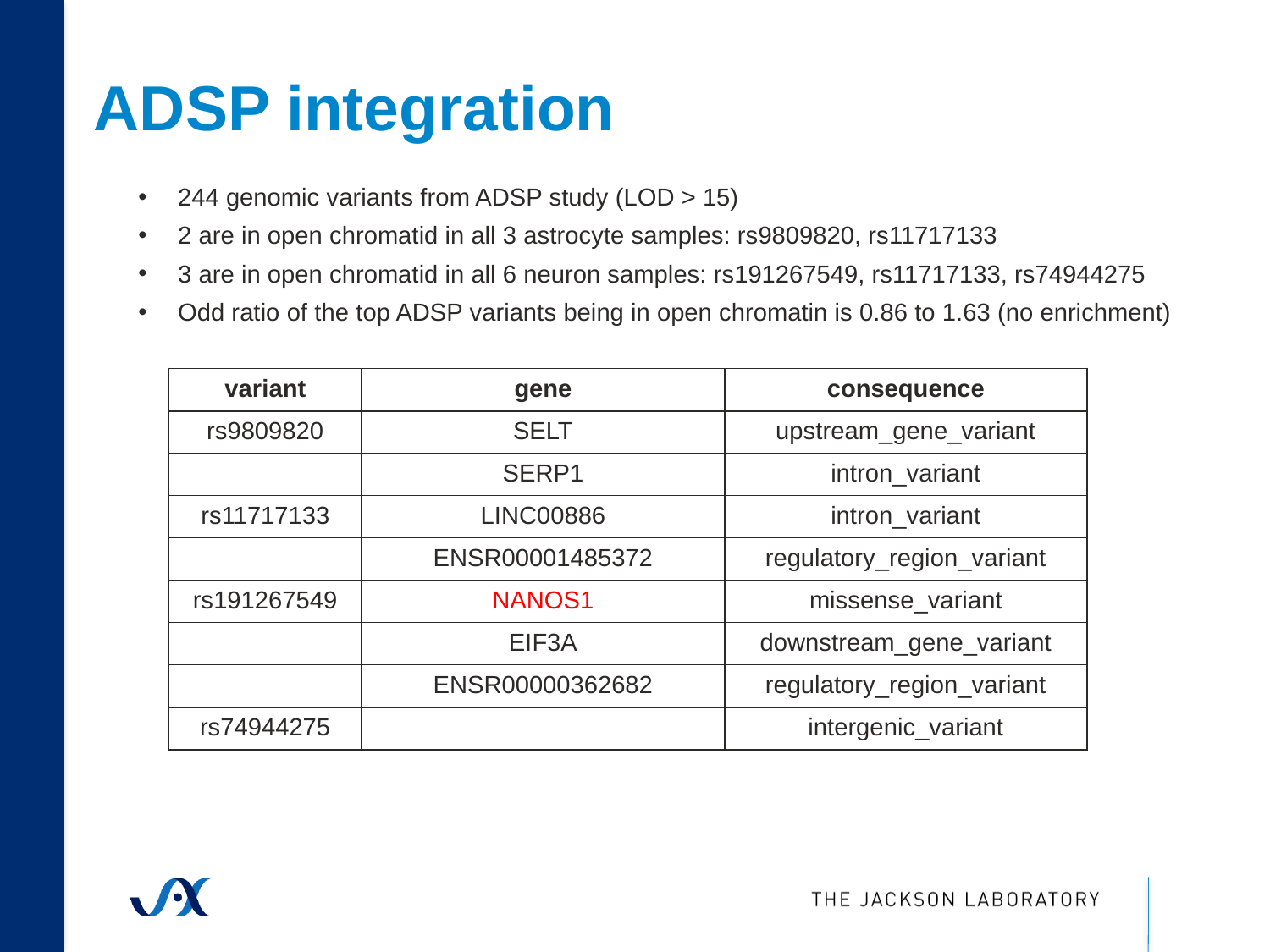

ADSP integration
244 genomic variants from ADSP study (LOD > 15)
2 are in open chromatid in all 3 astrocyte samples: rs9809820, rs11717133
3 are in open chromatid in all 6 neuron samples: rs191267549, rs11717133, rs74944275
Odd ratio of the top ADSP variants being in open chromatin is 0.86 to 1.63 (no enrichment)
| variant | gene | consequence |
| --- | --- | --- |
| rs9809820 | SELT | upstream\_gene\_variant |
|  | SERP1 | intron\_variant |
| rs11717133 | LINC00886 | intron\_variant |
|  | ENSR00001485372 | regulatory\_region\_variant |
| rs191267549 | NANOS1 | missense\_variant |
|  | EIF3A | downstream\_gene\_variant |
|  | ENSR00000362682 | regulatory\_region\_variant |
| rs74944275 |  | intergenic\_variant |